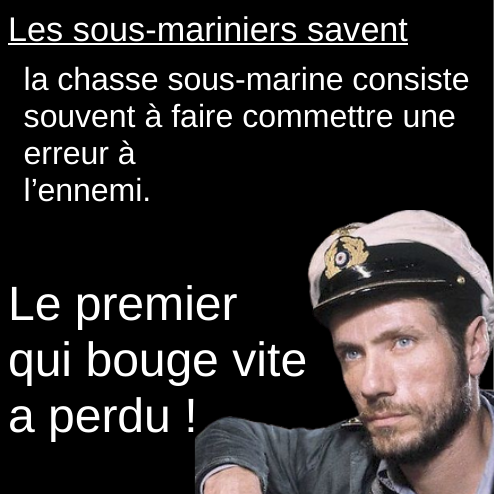

Les sous-mariniers savent
la chasse sous-marine consiste souvent à faire commettre une erreur à
l’ennemi.

Le premier
qui bouge vite
a perdu !